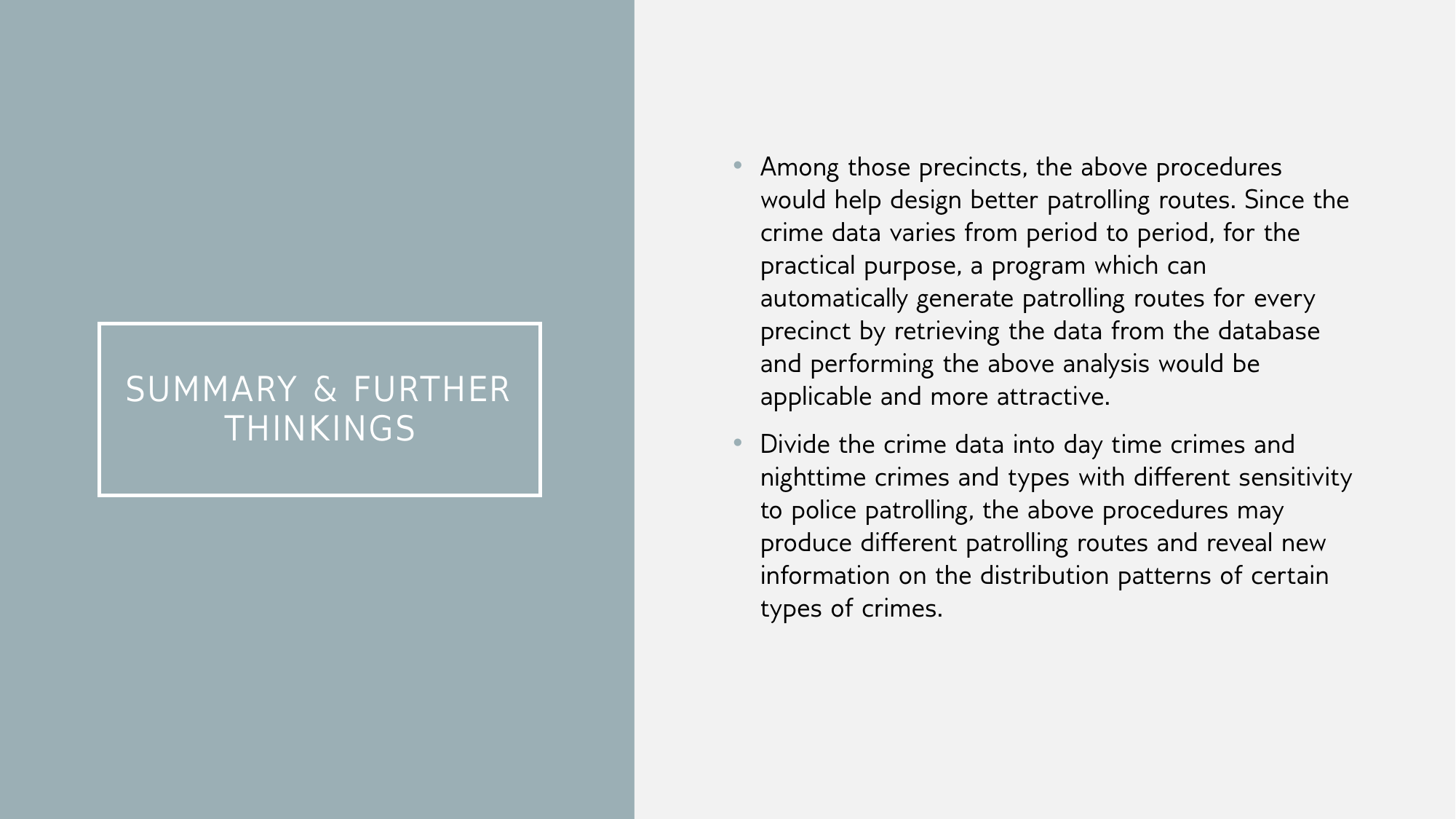

Among those precincts, the above procedures would help design better patrolling routes. Since the crime data varies from period to period, for the practical purpose, a program which can automatically generate patrolling routes for every precinct by retrieving the data from the database and performing the above analysis would be applicable and more attractive.
Divide the crime data into day time crimes and nighttime crimes and types with different sensitivity to police patrolling, the above procedures may produce different patrolling routes and reveal new information on the distribution patterns of certain types of crimes.

# SUMMARY & FURTHER THINKINGS